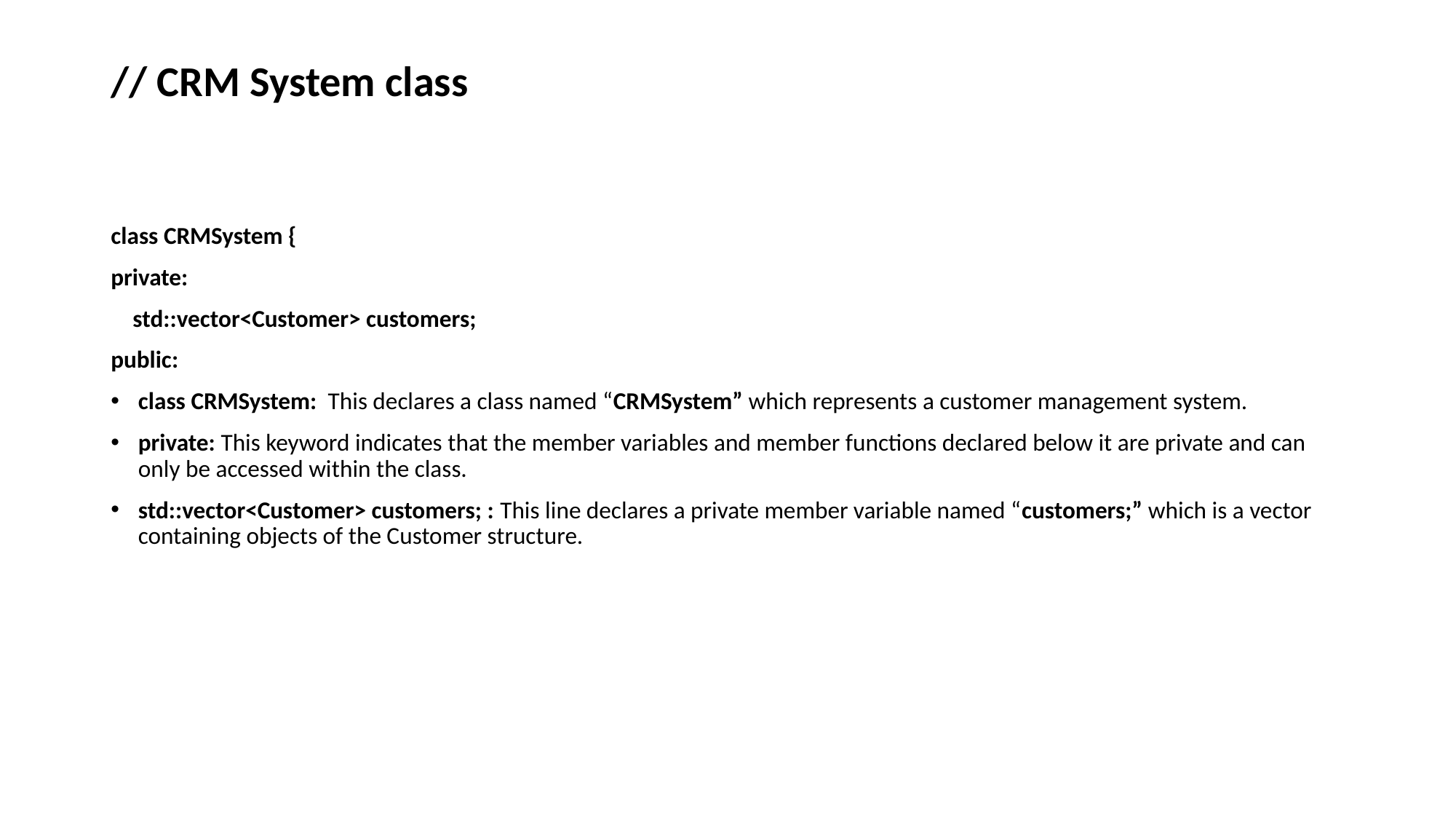

# // CRM System class
class CRMSystem {
private:
    std::vector<Customer> customers;
public:
class CRMSystem:  This declares a class named “CRMSystem” which represents a customer management system.
private: This keyword indicates that the member variables and member functions declared below it are private and can only be accessed within the class.
std::vector<Customer> customers; : This line declares a private member variable named “customers;” which is a vector containing objects of the Customer structure.